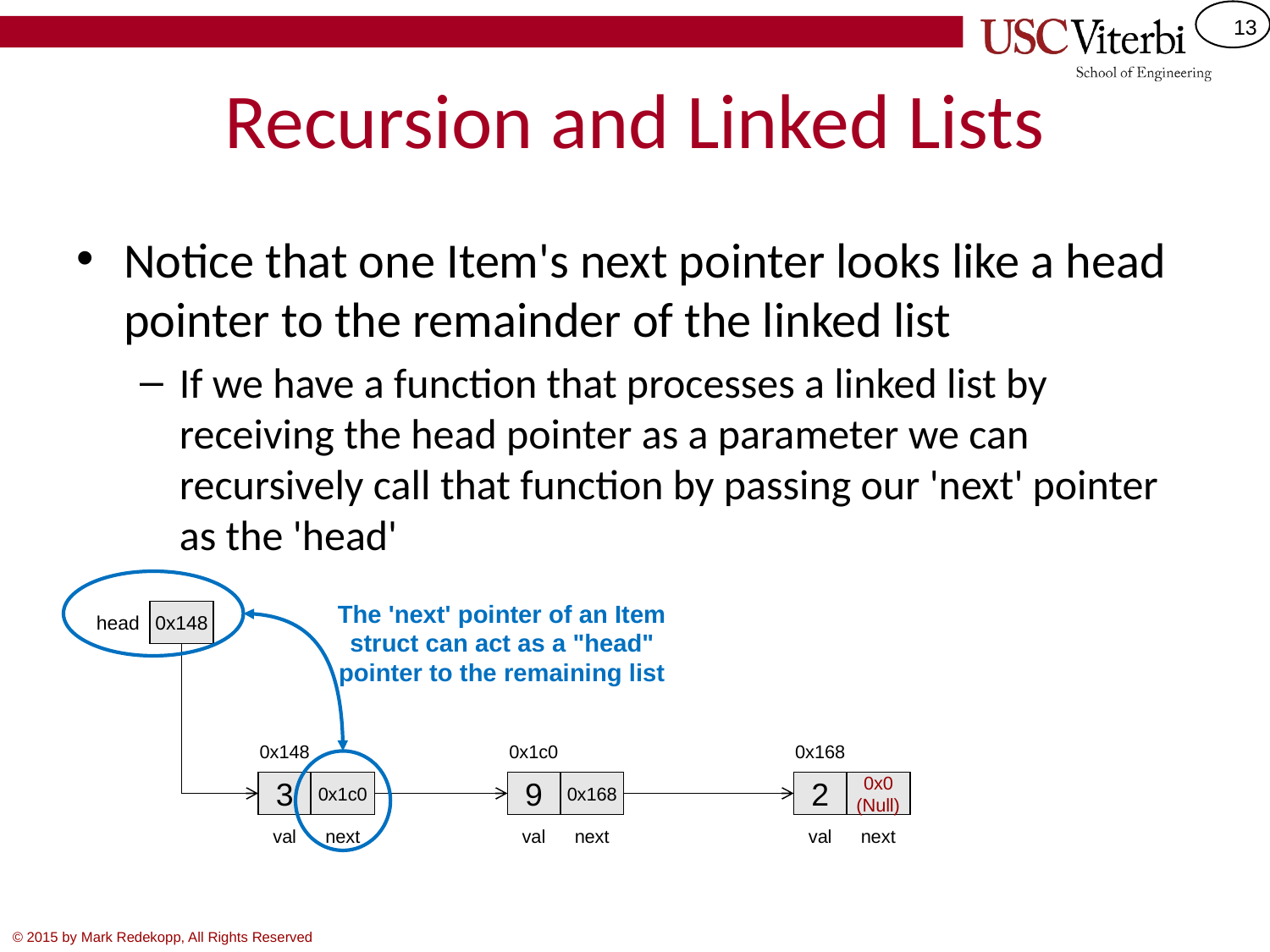

# Recursion and Linked Lists
Notice that one Item's next pointer looks like a head pointer to the remainder of the linked list
If we have a function that processes a linked list by receiving the head pointer as a parameter we can recursively call that function by passing our 'next' pointer as the 'head'

The 'next' pointer of an Item struct can act as a "head" pointer to the remaining list
head
0x148
0x148
0x1c0
0x168

3
0x1c0
9
0x168
2
0x0
(Null)
val
next
val
next
val
next